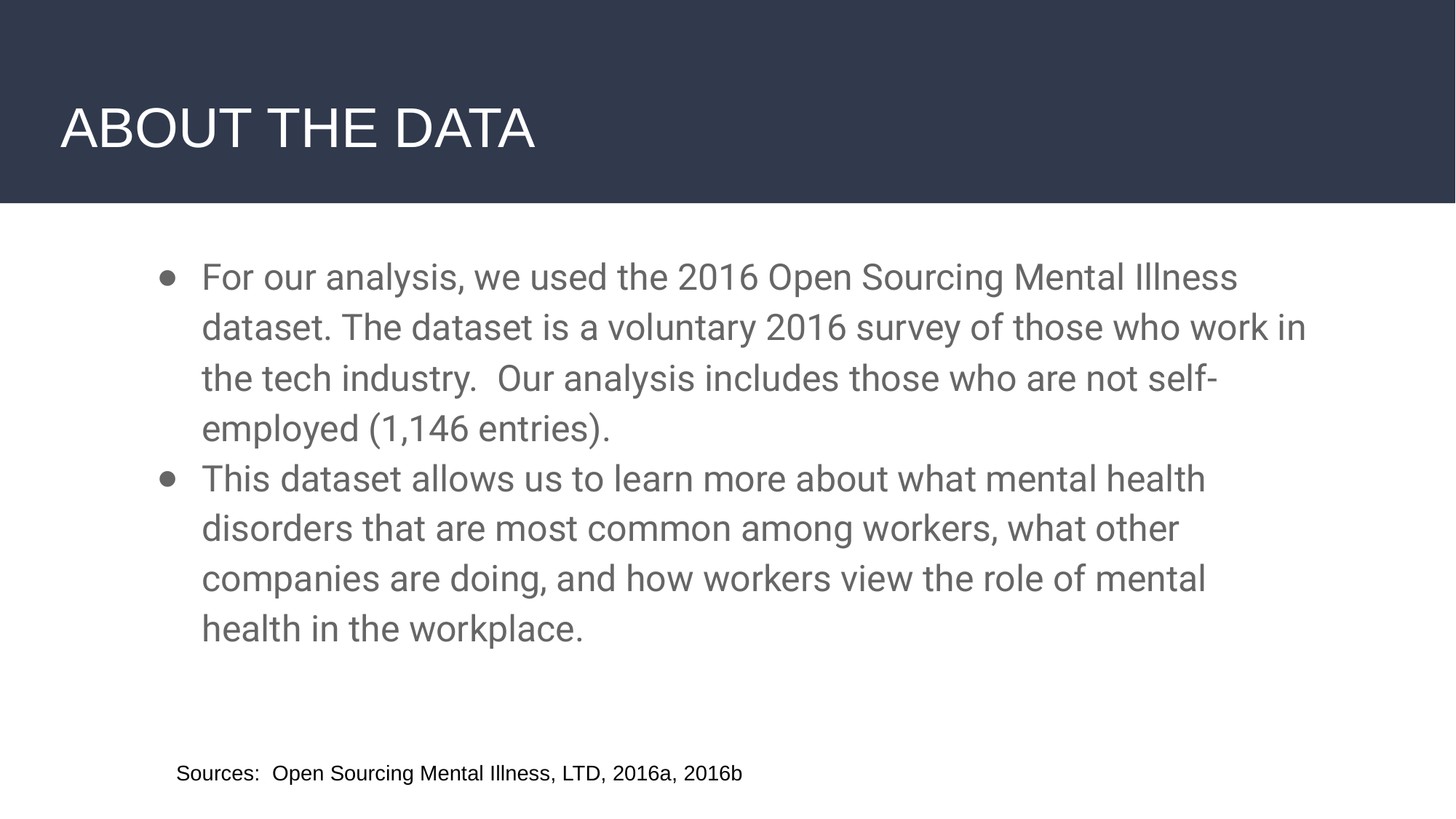

# ABOUT THE DATA
For our analysis, we used the 2016 Open Sourcing Mental Illness dataset. The dataset is a voluntary 2016 survey of those who work in the tech industry.  Our analysis includes those who are not self-employed (1,146 entries).
This dataset allows us to learn more about what mental health disorders that are most common among workers, what other companies are doing, and how workers view the role of mental health in the workplace.
Sources:  Open Sourcing Mental Illness, LTD, 2016a, 2016b